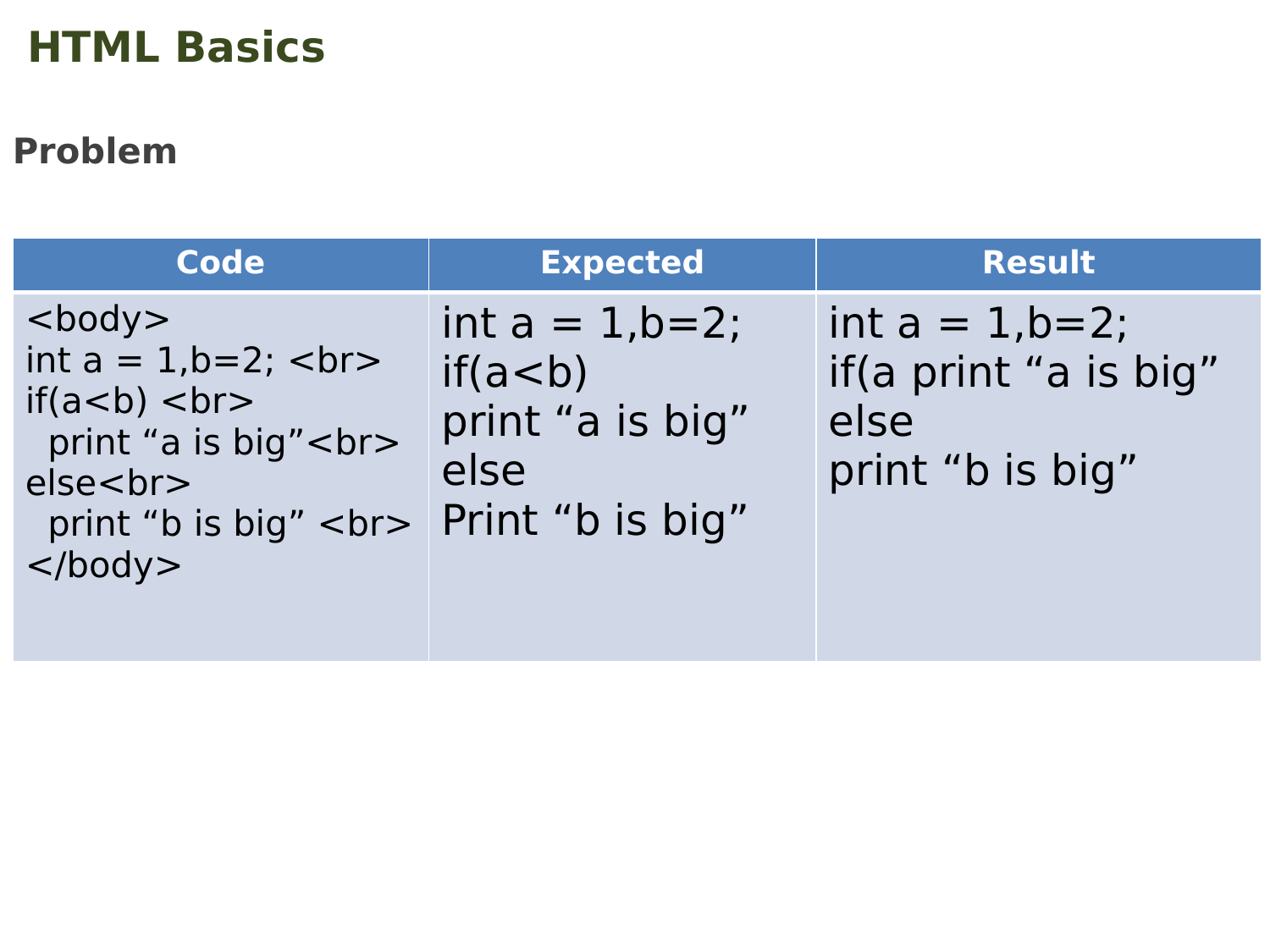

HTML Basics
Problem
| Code | Expected | Result |
| --- | --- | --- |
| <body> int a = 1,b=2; <br> if(a<b) <br> print “a is big”<br> else<br> print “b is big” <br> </body> | int a = 1,b=2; if(a<b) print “a is big” else Print “b is big” | int a = 1,b=2; if(a print “a is big” else print “b is big” |